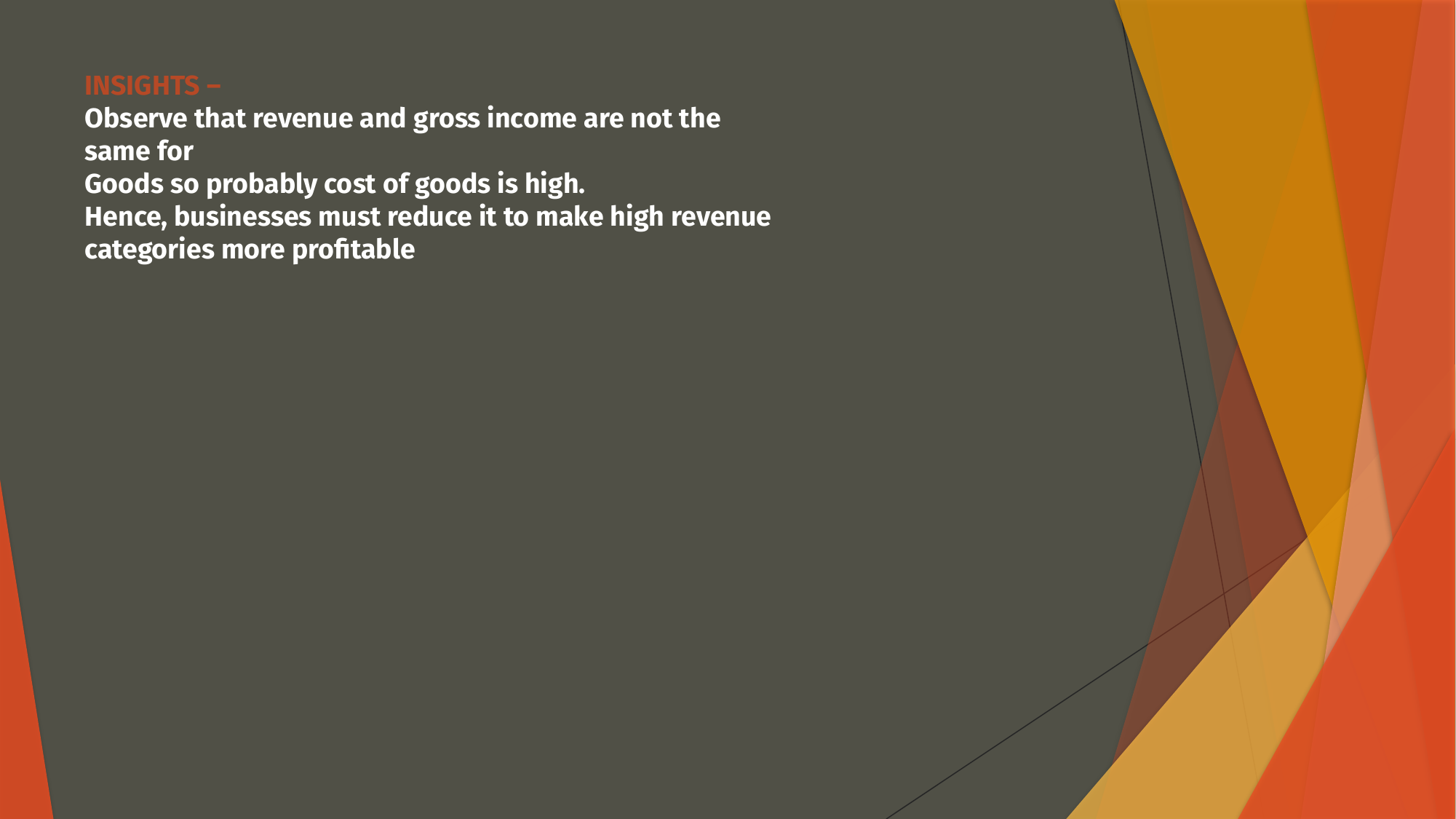

INSIGHTS –
Observe that revenue and gross income are not the same for
Goods so probably cost of goods is high.
Hence, businesses must reduce it to make high revenue categories more profitable